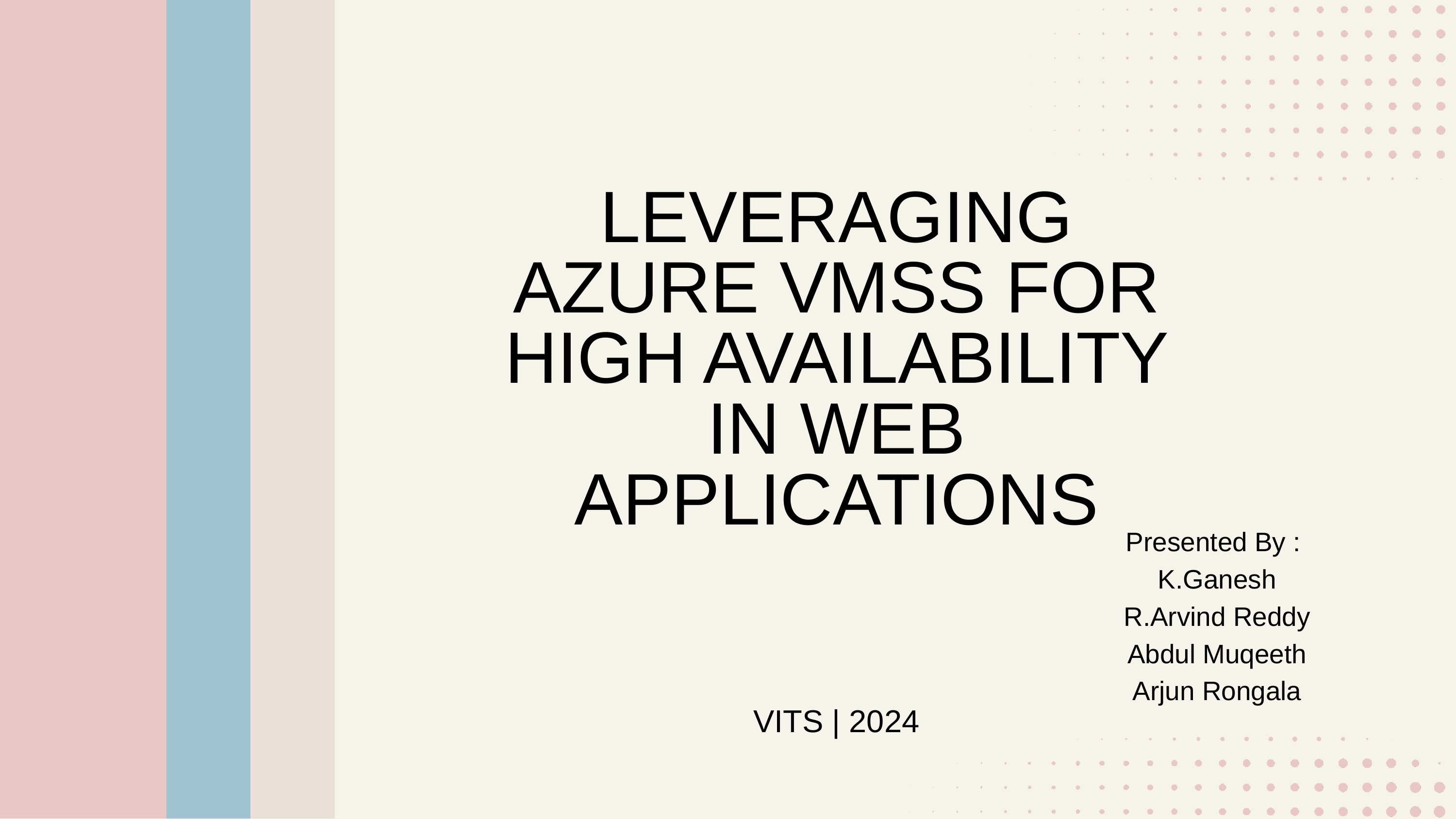

LEVERAGING AZURE VMSS FOR HIGH AVAILABILITY IN WEB APPLICATIONS
Presented By :
K.Ganesh
R.Arvind Reddy
Abdul Muqeeth
Arjun Rongala
VITS | 2024